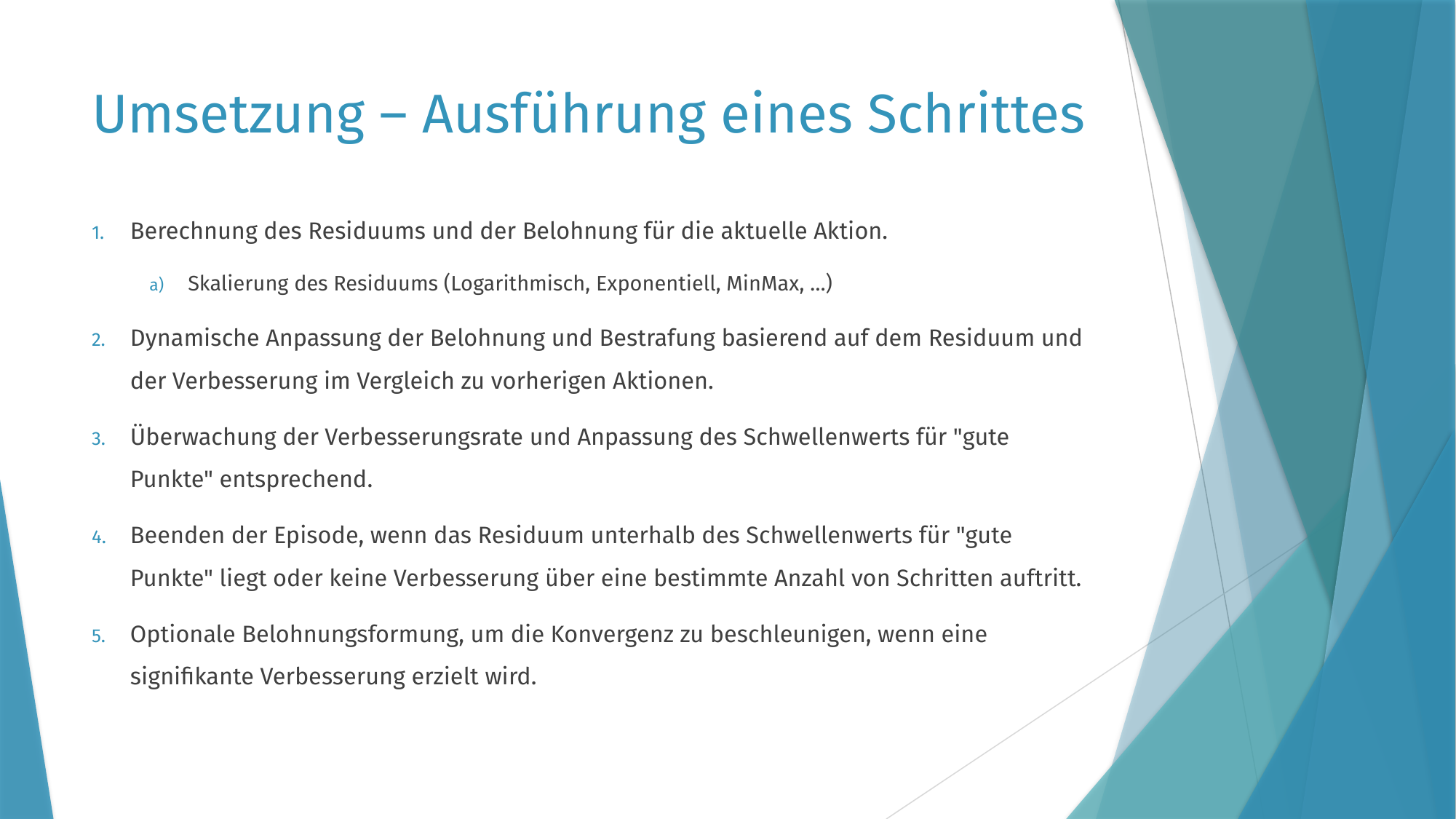

# Umsetzung – Ausführung eines Schrittes
Berechnung des Residuums und der Belohnung für die aktuelle Aktion.
Skalierung des Residuums (Logarithmisch, Exponentiell, MinMax, …)
Dynamische Anpassung der Belohnung und Bestrafung basierend auf dem Residuum und der Verbesserung im Vergleich zu vorherigen Aktionen.
Überwachung der Verbesserungsrate und Anpassung des Schwellenwerts für "gute Punkte" entsprechend.
Beenden der Episode, wenn das Residuum unterhalb des Schwellenwerts für "gute Punkte" liegt oder keine Verbesserung über eine bestimmte Anzahl von Schritten auftritt.
Optionale Belohnungsformung, um die Konvergenz zu beschleunigen, wenn eine signifikante Verbesserung erzielt wird.